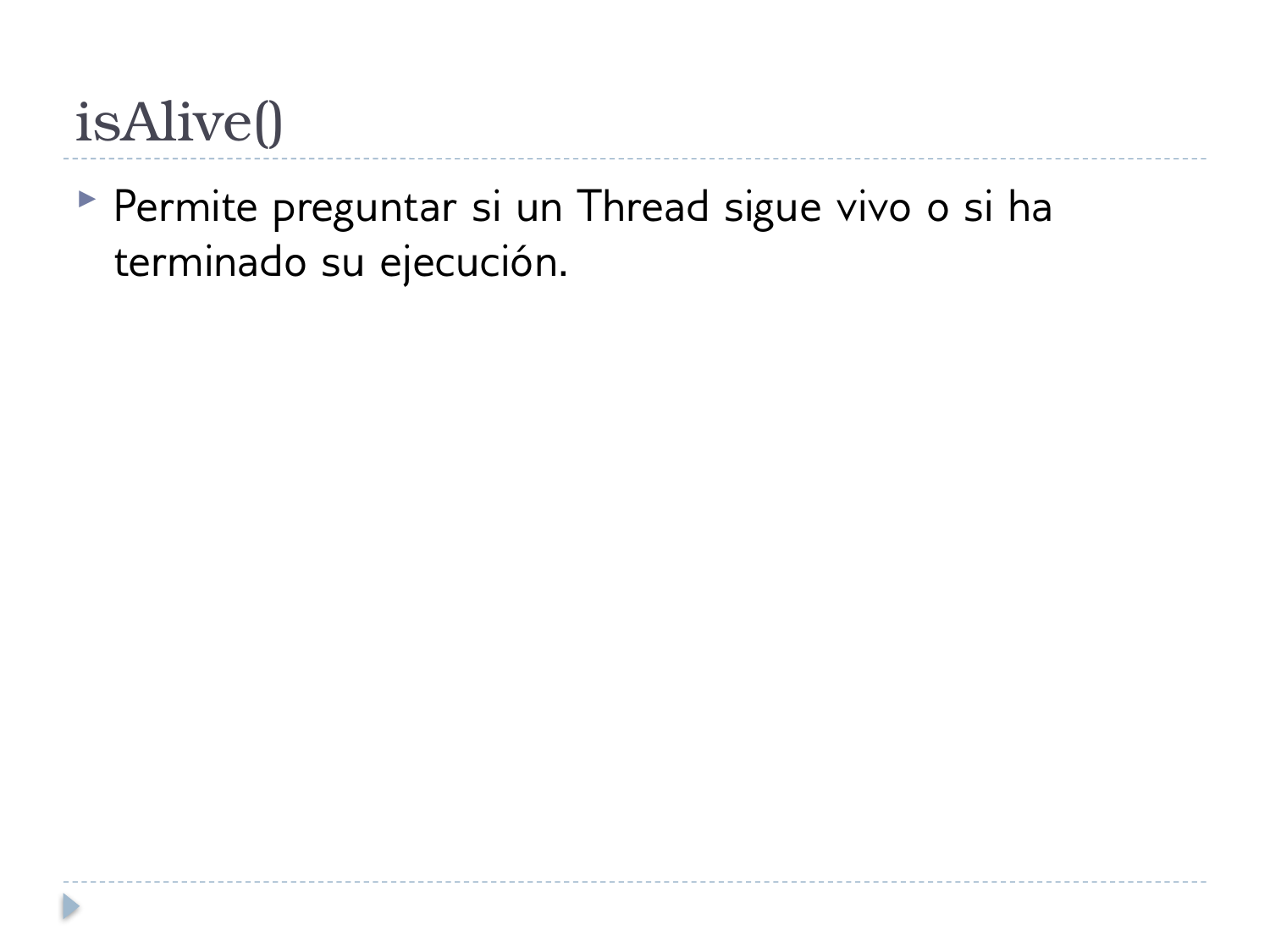

# isAlive()
Permite preguntar si un Thread sigue vivo o si ha terminado su ejecución.